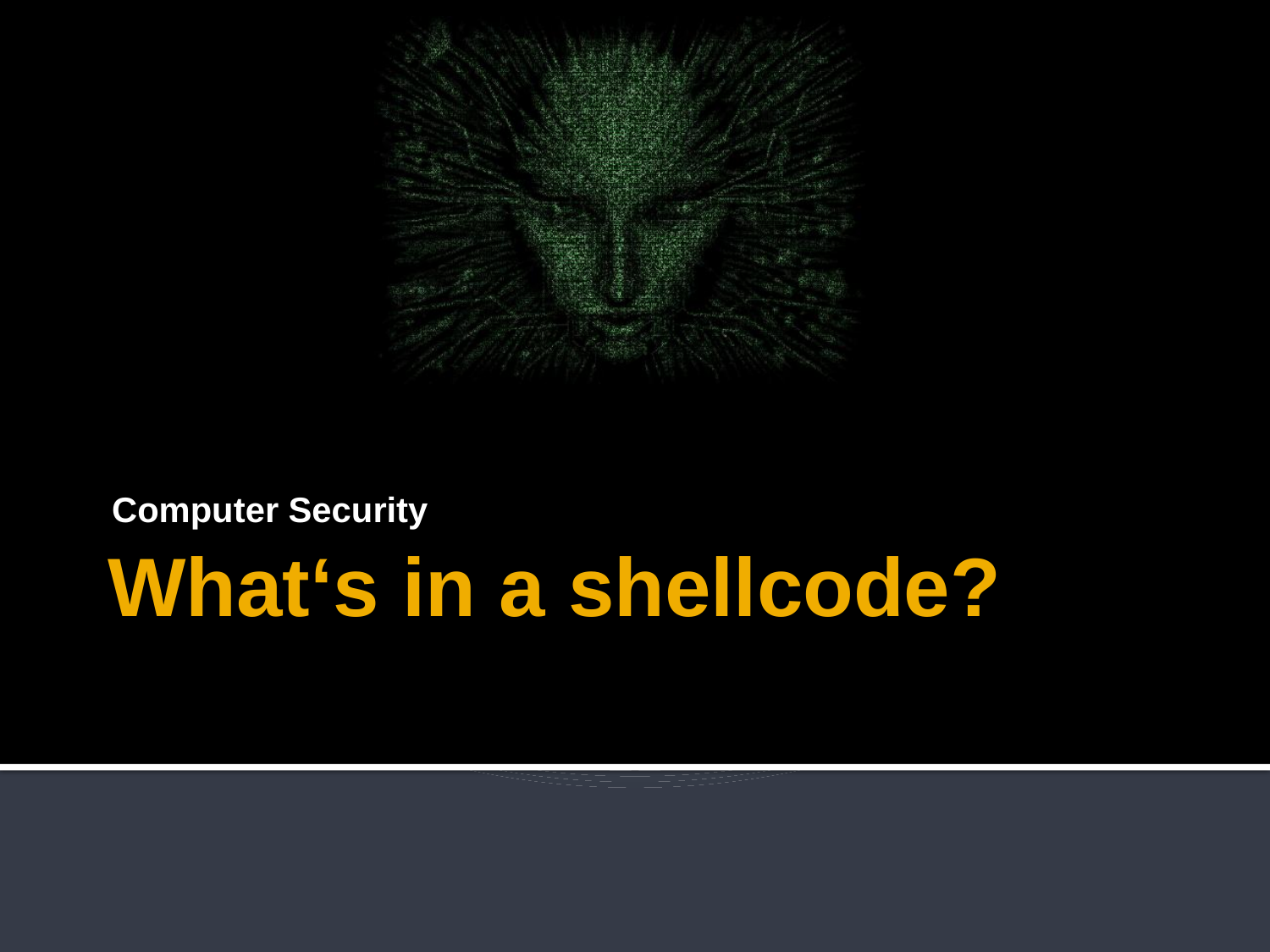

Computer Security
# What‘s in a shellcode?